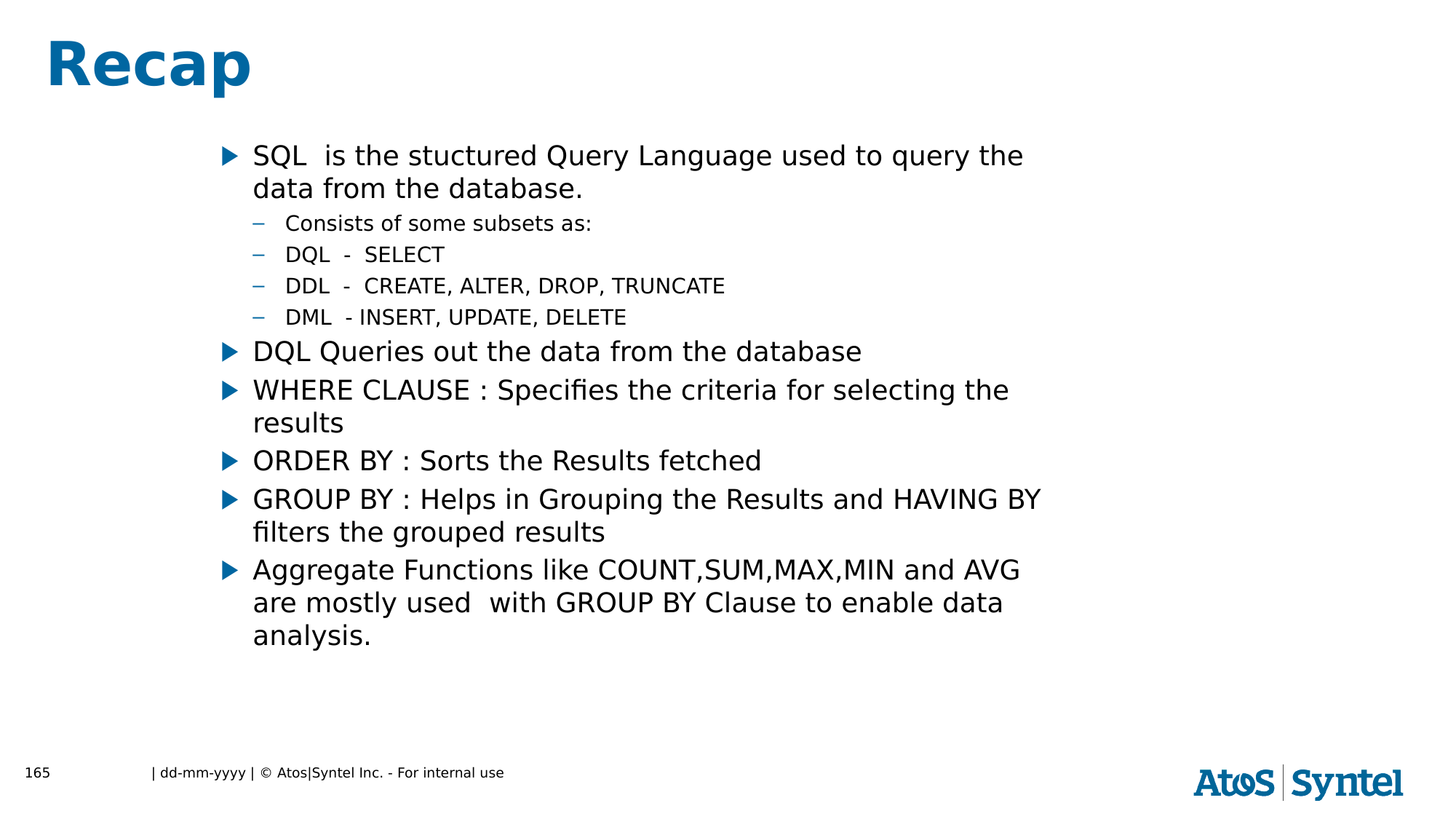

# Recap
SQL  is the stuctured Query Language used to query the data from the database.
Consists of some subsets as:
DQL  -  SELECT
DDL  -  CREATE, ALTER, DROP, TRUNCATE
DML  - INSERT, UPDATE, DELETE
DQL Queries out the data from the database
WHERE CLAUSE : Specifies the criteria for selecting the results
ORDER BY : Sorts the Results fetched
GROUP BY : Helps in Grouping the Results and HAVING BY filters the grouped results
Aggregate Functions like COUNT,SUM,MAX,MIN and AVG  are mostly used  with GROUP BY Clause to enable data analysis.